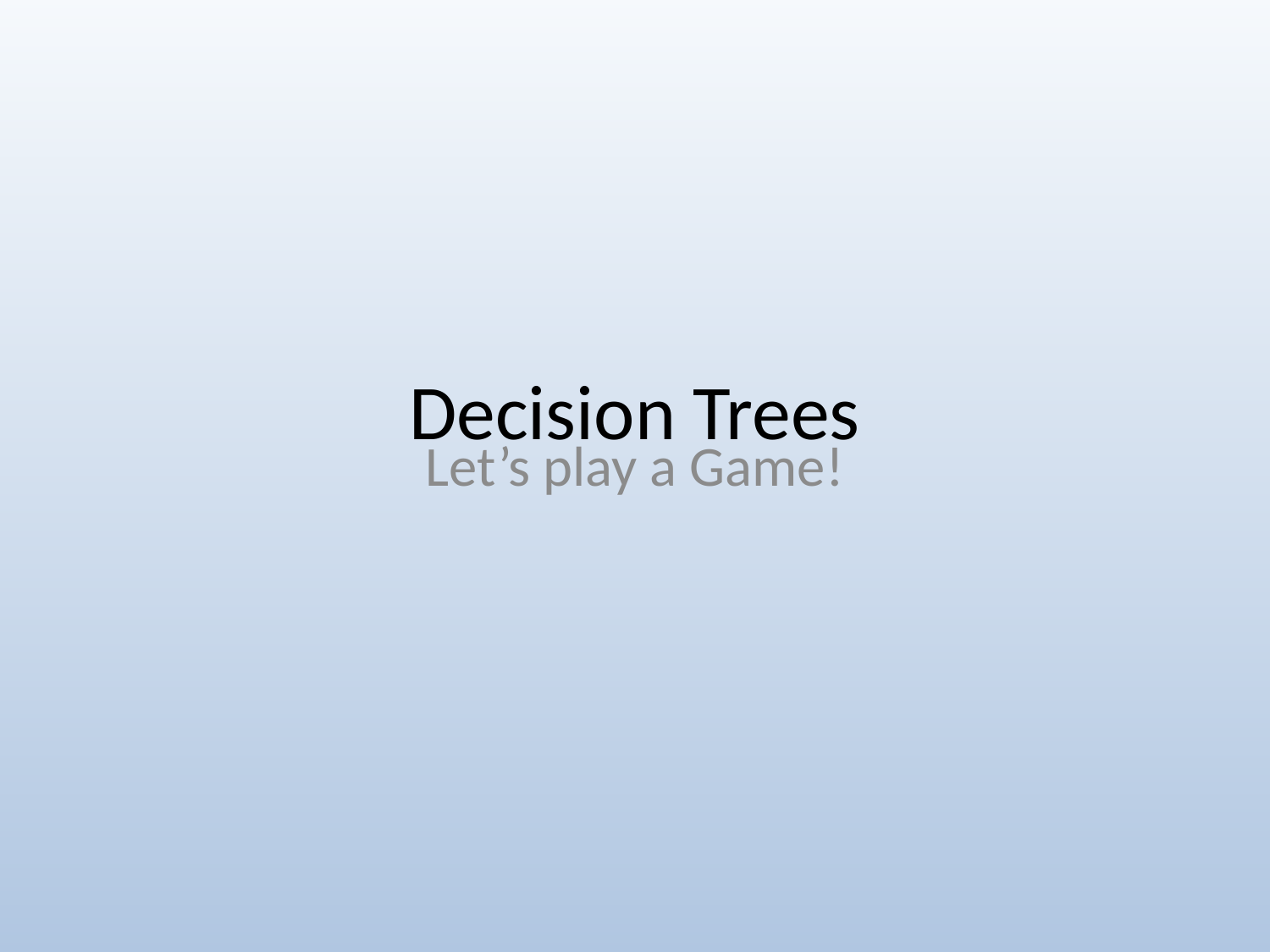

# Decision Trees
Let’s play a Game!